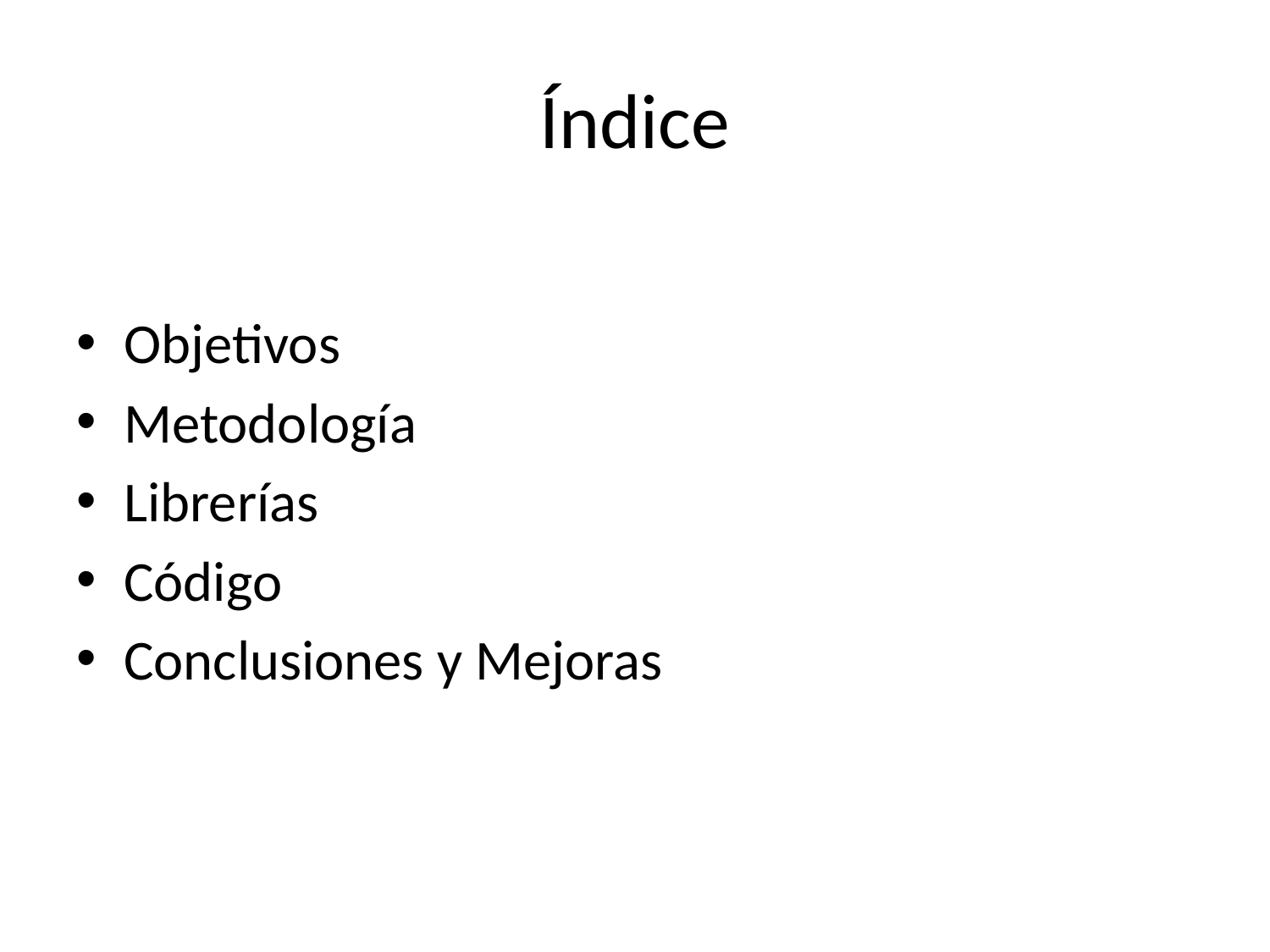

# Índice

Objetivos
Metodología
Librerías
Código
Conclusiones y Mejoras